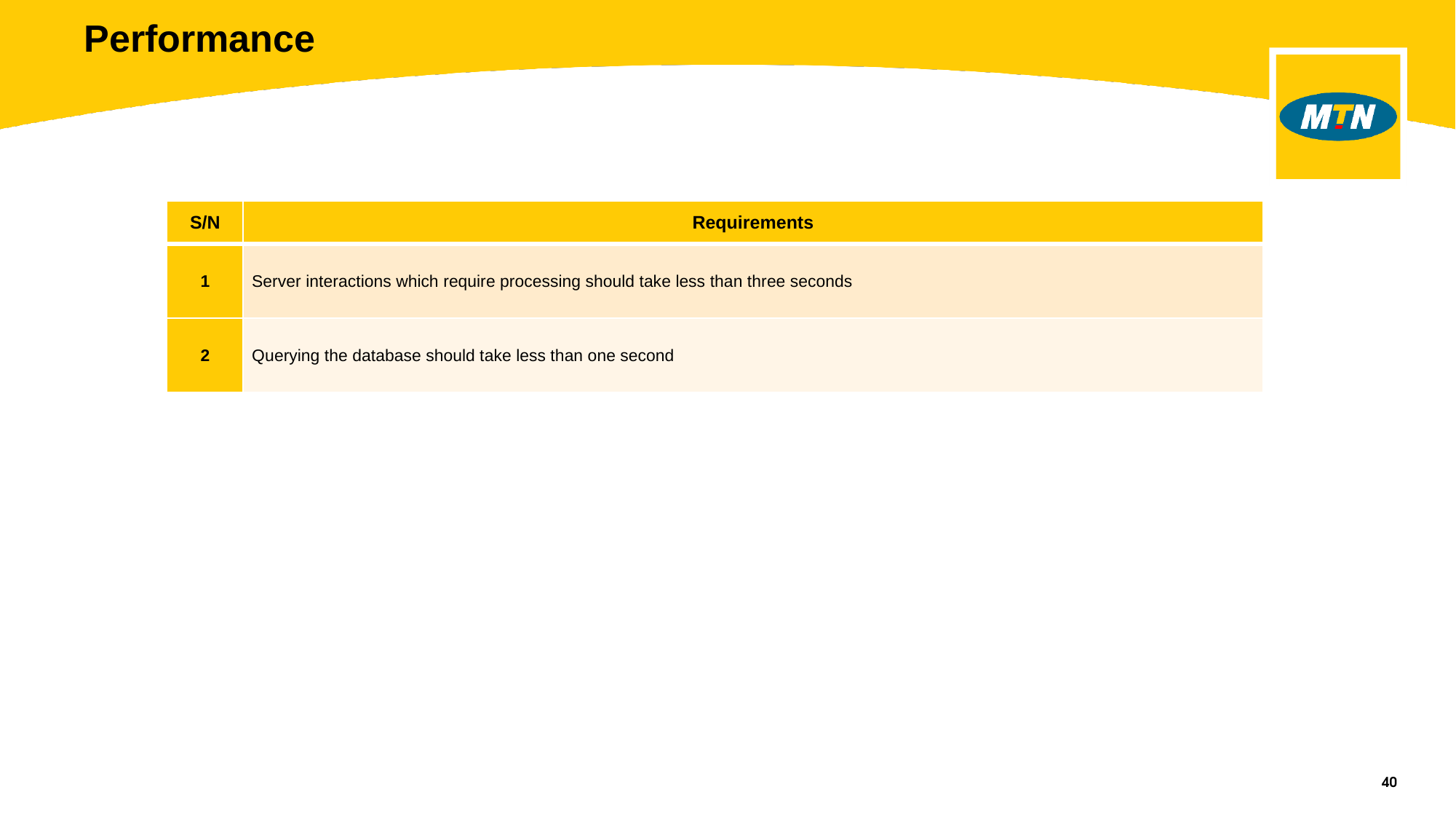

# Performance
| S/N | Requirements |
| --- | --- |
| 1 | Server interactions which require processing should take less than three seconds |
| 2 | Querying the database should take less than one second |